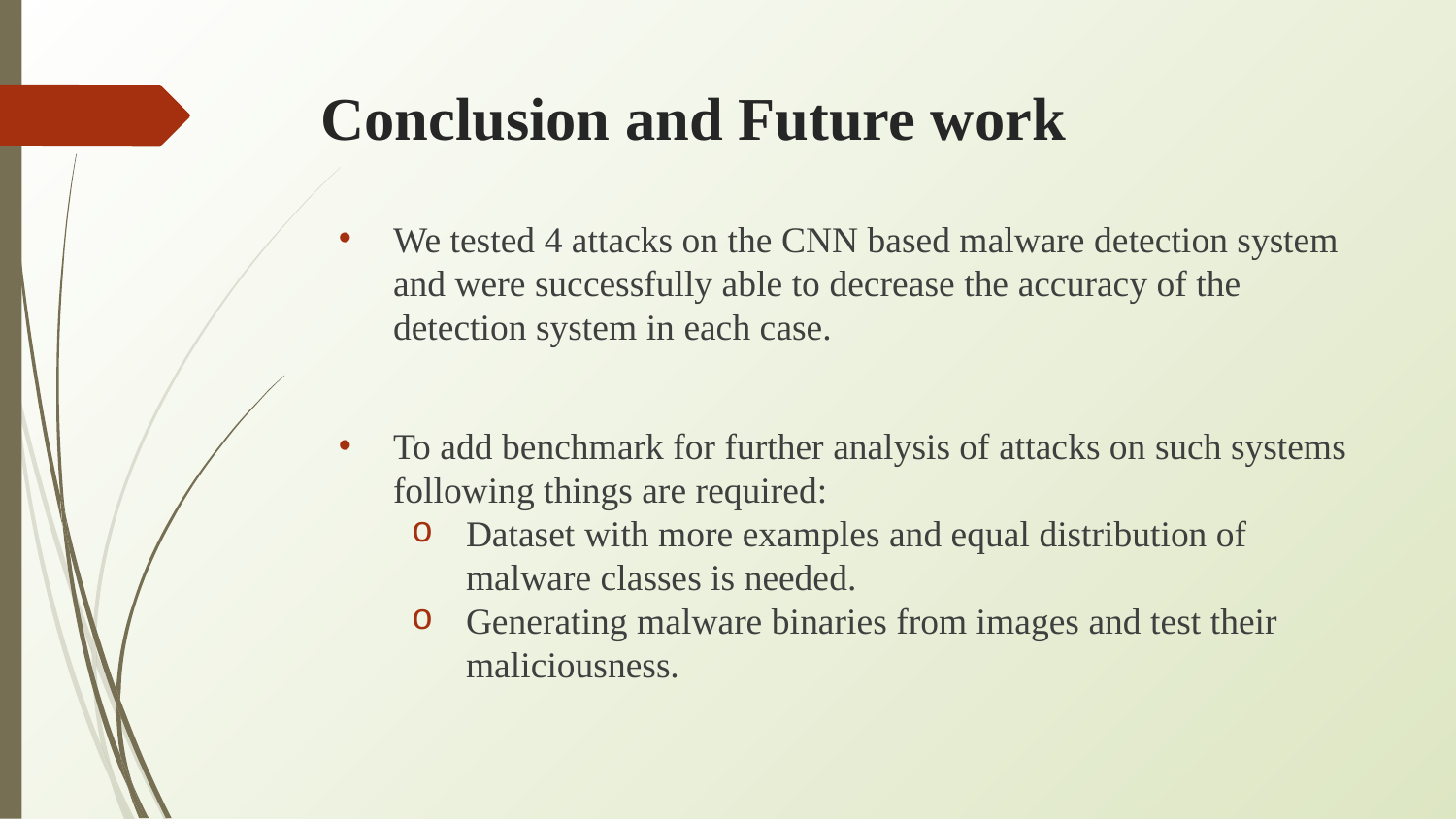

# Conclusion and Future work
We tested 4 attacks on the CNN based malware detection system and were successfully able to decrease the accuracy of the detection system in each case.

To add benchmark for further analysis of attacks on such systems following things are required:
Dataset with more examples and equal distribution of malware classes is needed.
Generating malware binaries from images and test their maliciousness.